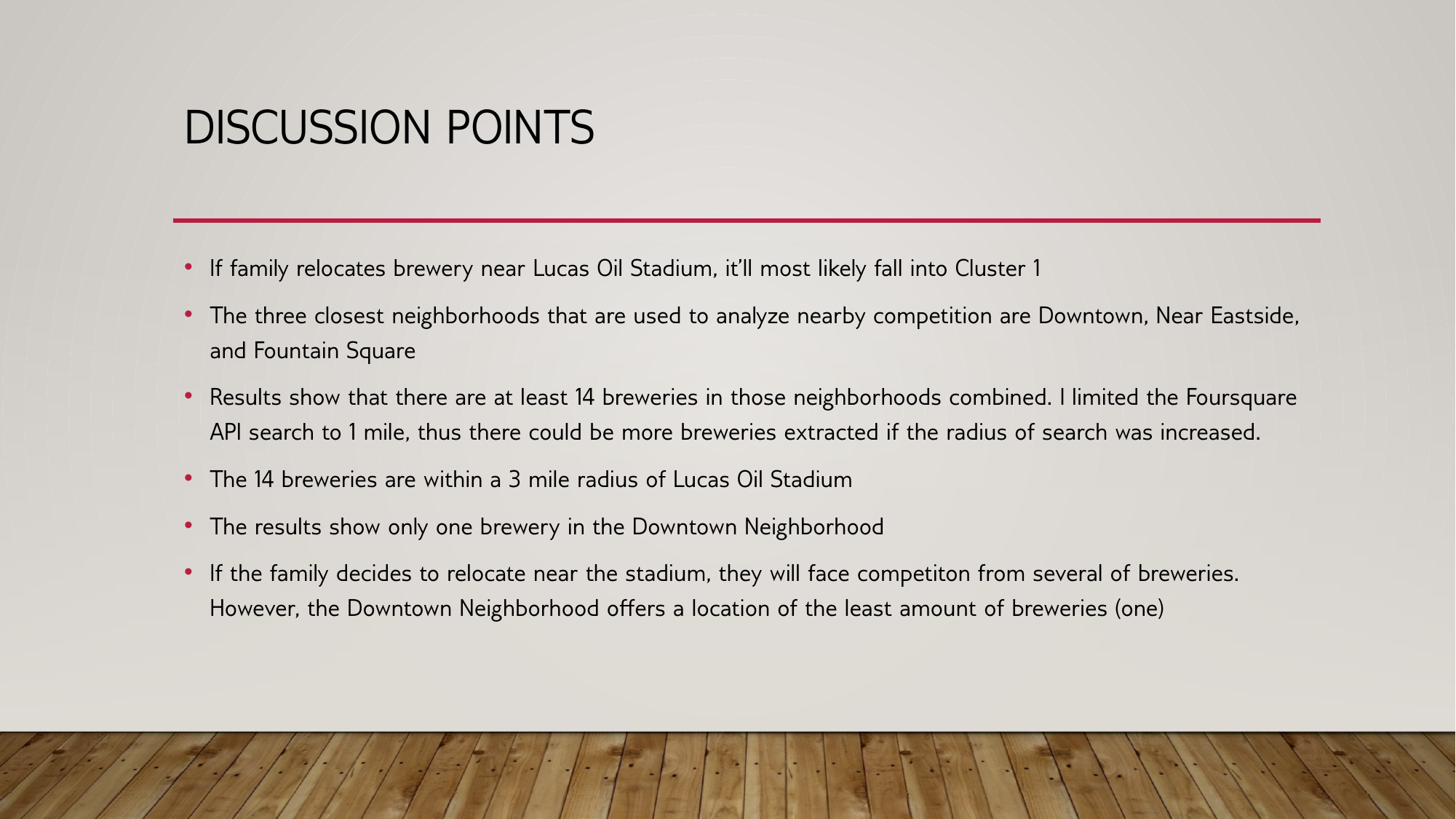

# Discussion Points
If family relocates brewery near Lucas Oil Stadium, it’ll most likely fall into Cluster 1
The three closest neighborhoods that are used to analyze nearby competition are Downtown, Near Eastside, and Fountain Square
Results show that there are at least 14 breweries in those neighborhoods combined. I limited the Foursquare API search to 1 mile, thus there could be more breweries extracted if the radius of search was increased.
The 14 breweries are within a 3 mile radius of Lucas Oil Stadium
The results show only one brewery in the Downtown Neighborhood
If the family decides to relocate near the stadium, they will face competiton from several of breweries. However, the Downtown Neighborhood offers a location of the least amount of breweries (one)